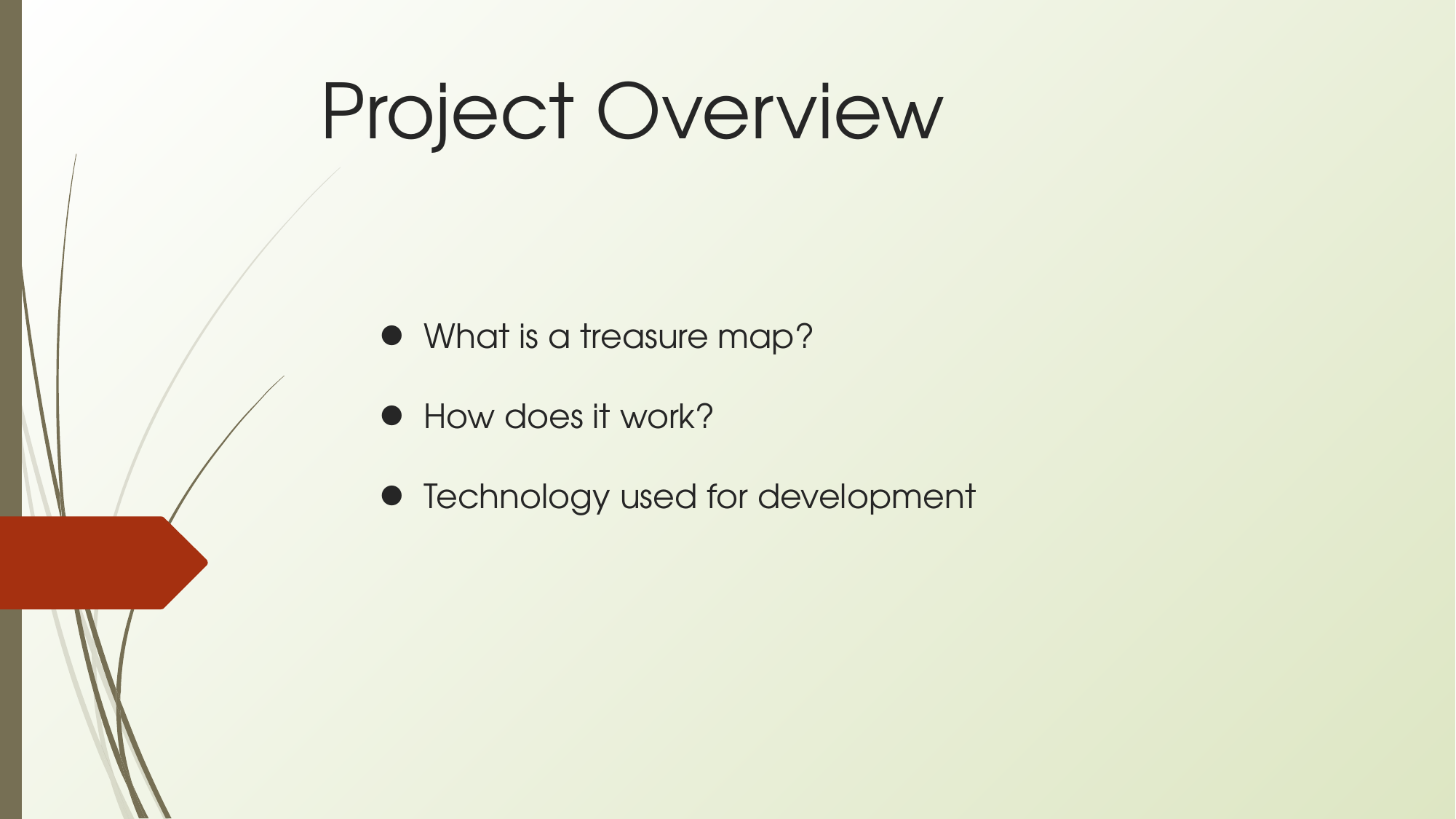

Project Overview

What is a treasure map?

How does it work?

Technology used for development